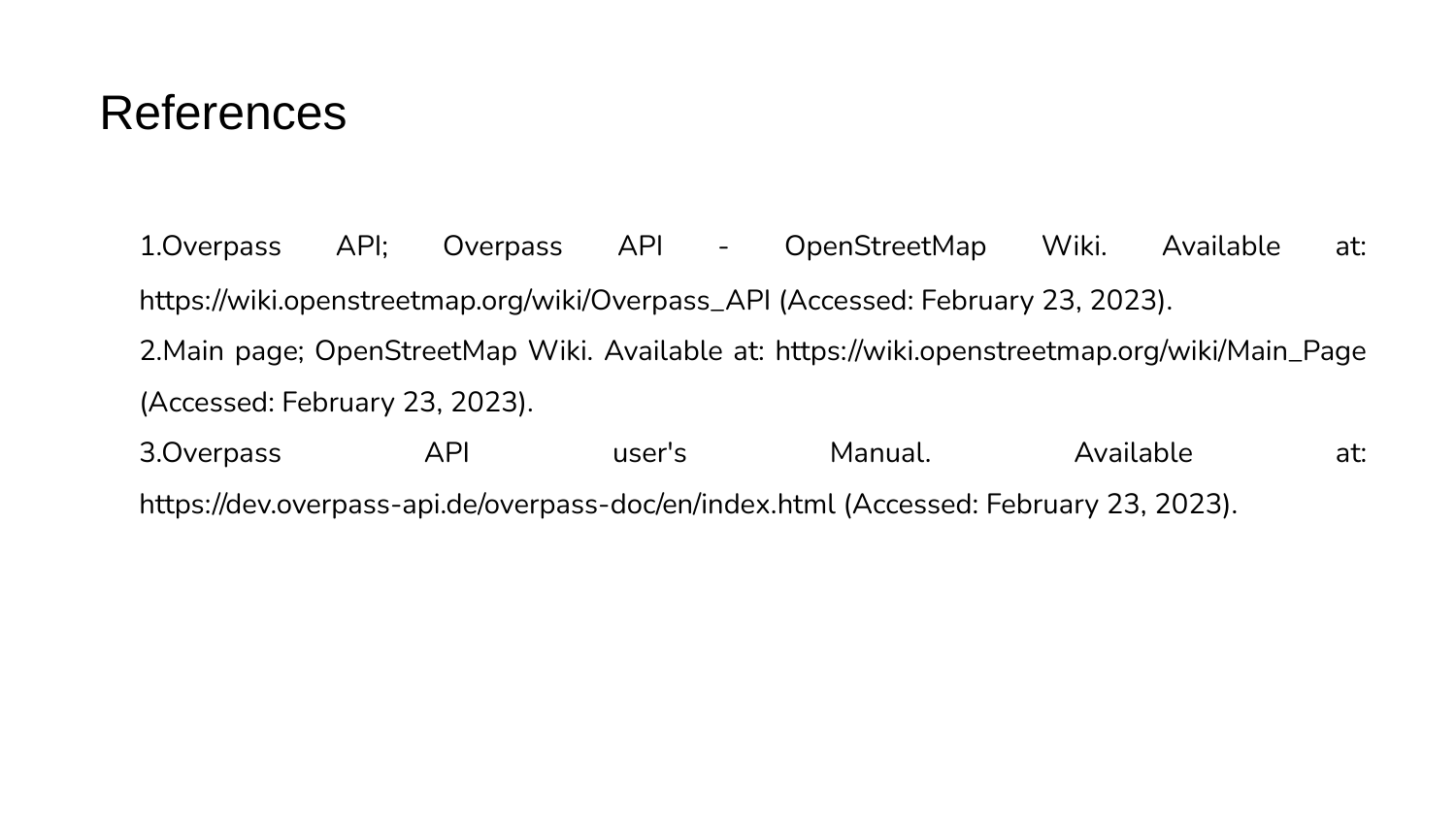

References
1.Overpass API; Overpass API - OpenStreetMap Wiki. Available at: https://wiki.openstreetmap.org/wiki/Overpass_API (Accessed: February 23, 2023).
2.Main page; OpenStreetMap Wiki. Available at: https://wiki.openstreetmap.org/wiki/Main_Page (Accessed: February 23, 2023).
3.Overpass API user's Manual. Available at: https://dev.overpass-api.de/overpass-doc/en/index.html (Accessed: February 23, 2023).